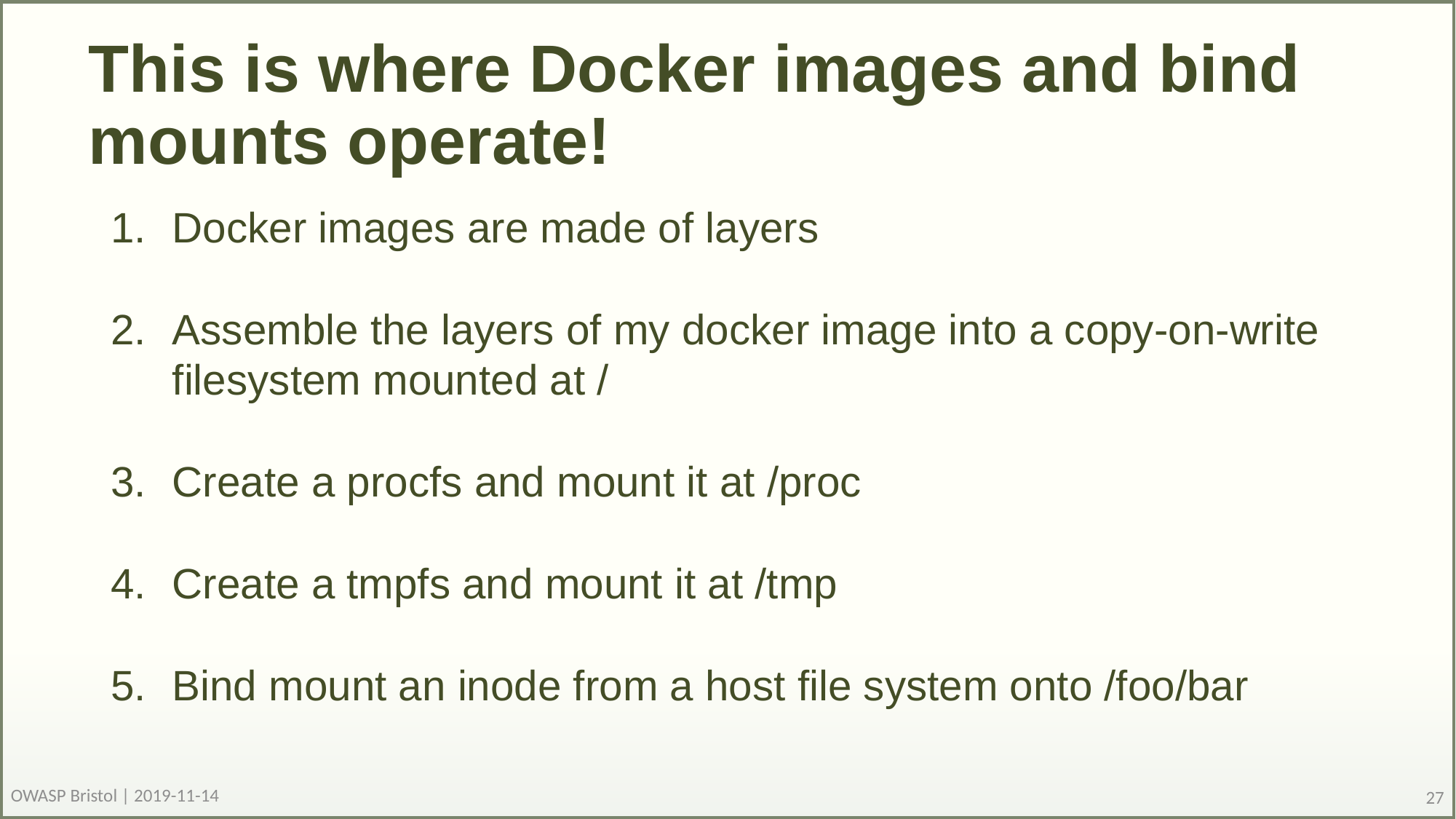

# This is where Docker images and bind mounts operate!
Docker images are made of layers

Assemble the layers of my docker image into a copy-on-write filesystem mounted at /

Create a procfs and mount it at /proc

Create a tmpfs and mount it at /tmp

Bind mount an inode from a host file system onto /foo/bar

OWASP Bristol | 2019-11-14
27